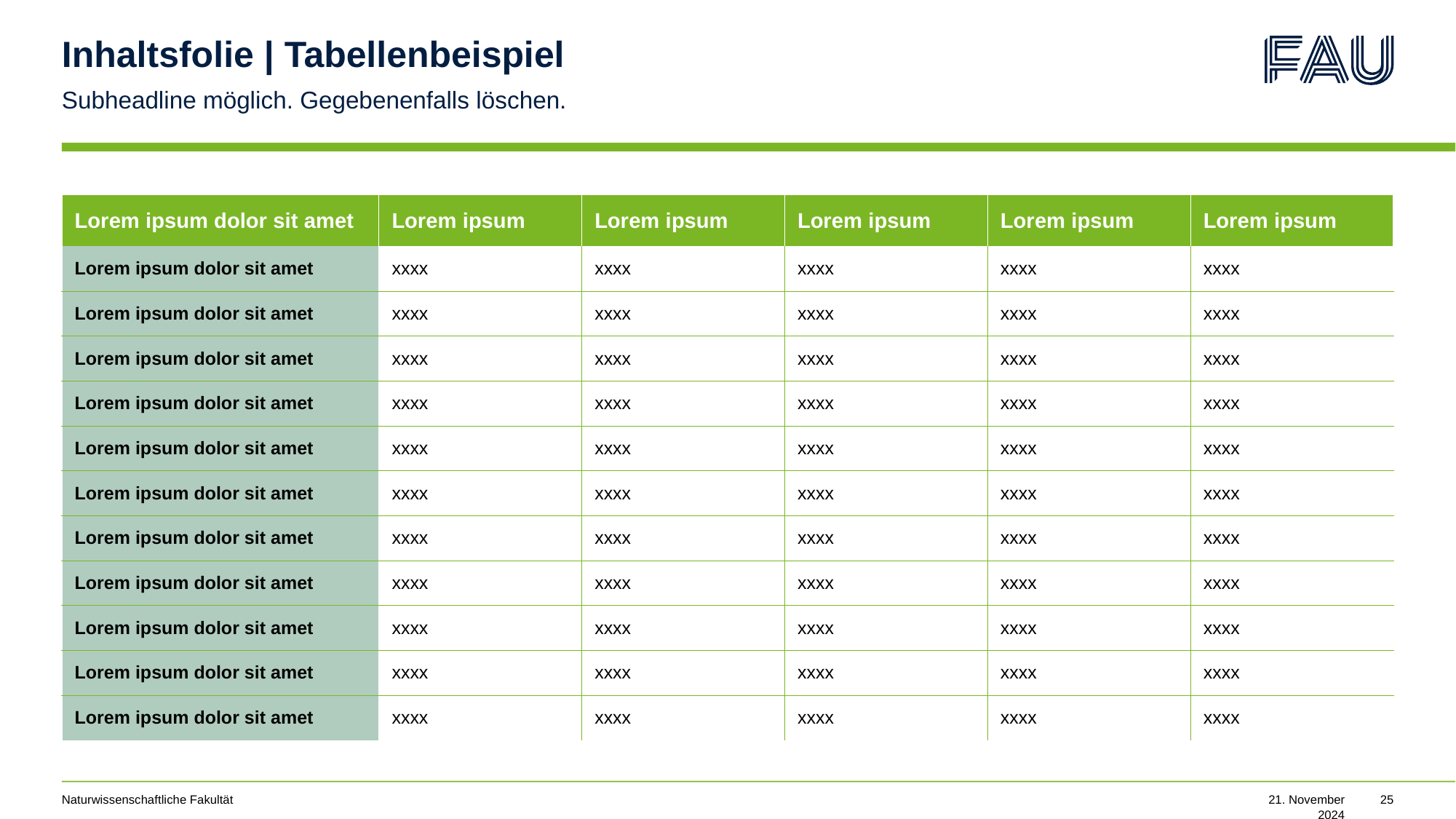

# Inhaltsfolie | Tabellenbeispiel

Subheadline möglich. Gegebenenfalls löschen.
| Lorem ipsum dolor sit amet | Lorem ipsum | Lorem ipsum | Lorem ipsum | Lorem ipsum | Lorem ipsum |
| --- | --- | --- | --- | --- | --- |
| Lorem ipsum dolor sit amet | xxxx | xxxx | xxxx | xxxx | xxxx |
| Lorem ipsum dolor sit amet | xxxx | xxxx | xxxx | xxxx | xxxx |
| Lorem ipsum dolor sit amet | xxxx | xxxx | xxxx | xxxx | xxxx |
| Lorem ipsum dolor sit amet | xxxx | xxxx | xxxx | xxxx | xxxx |
| Lorem ipsum dolor sit amet | xxxx | xxxx | xxxx | xxxx | xxxx |
| Lorem ipsum dolor sit amet | xxxx | xxxx | xxxx | xxxx | xxxx |
| Lorem ipsum dolor sit amet | xxxx | xxxx | xxxx | xxxx | xxxx |
| Lorem ipsum dolor sit amet | xxxx | xxxx | xxxx | xxxx | xxxx |
| Lorem ipsum dolor sit amet | xxxx | xxxx | xxxx | xxxx | xxxx |
| Lorem ipsum dolor sit amet | xxxx | xxxx | xxxx | xxxx | xxxx |
| Lorem ipsum dolor sit amet | xxxx | xxxx | xxxx | xxxx | xxxx |
Naturwissenschaftliche Fakultät
21. November 2024
25